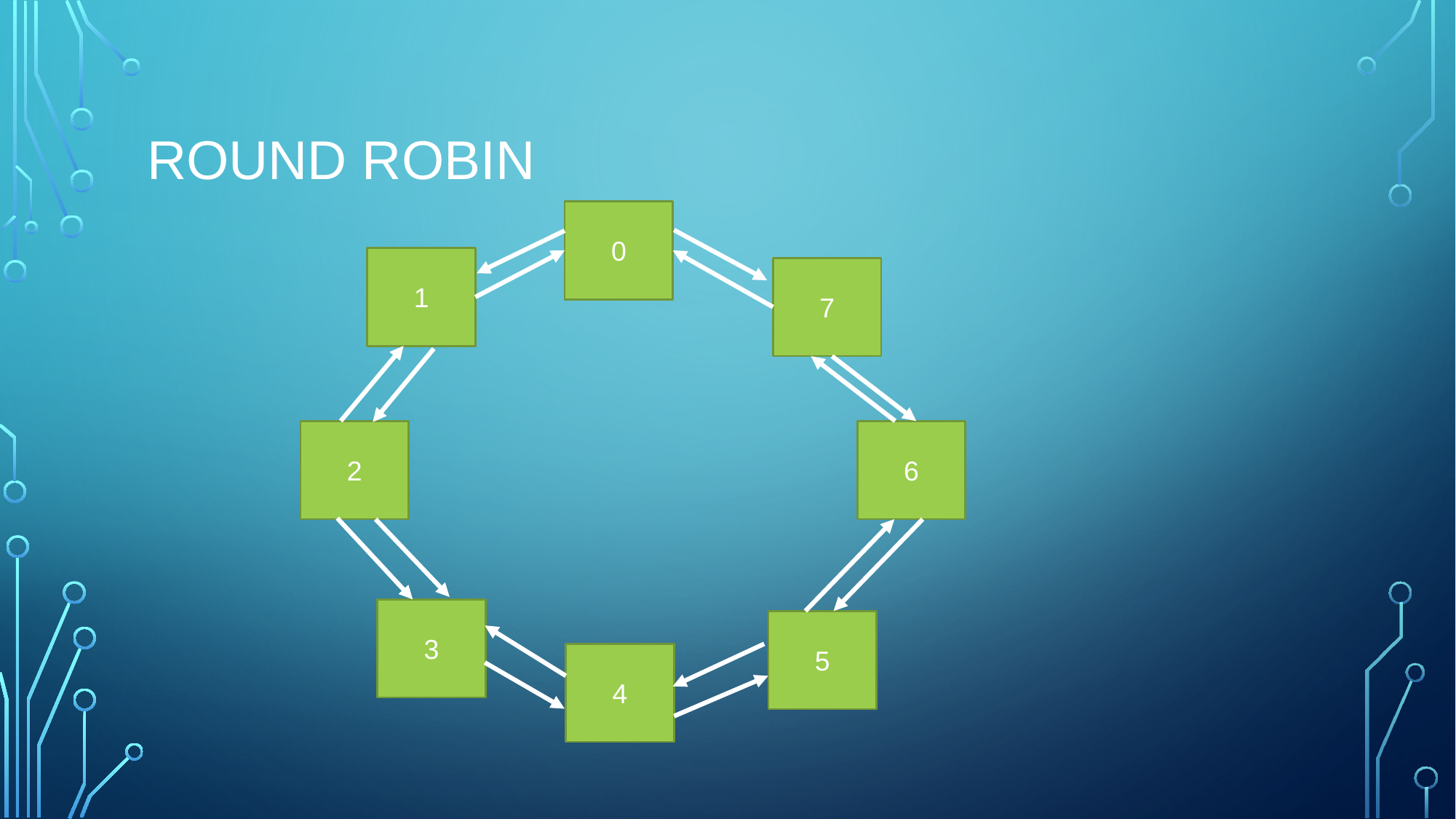

# Round robin
0
1

7
2
6
3
5
4